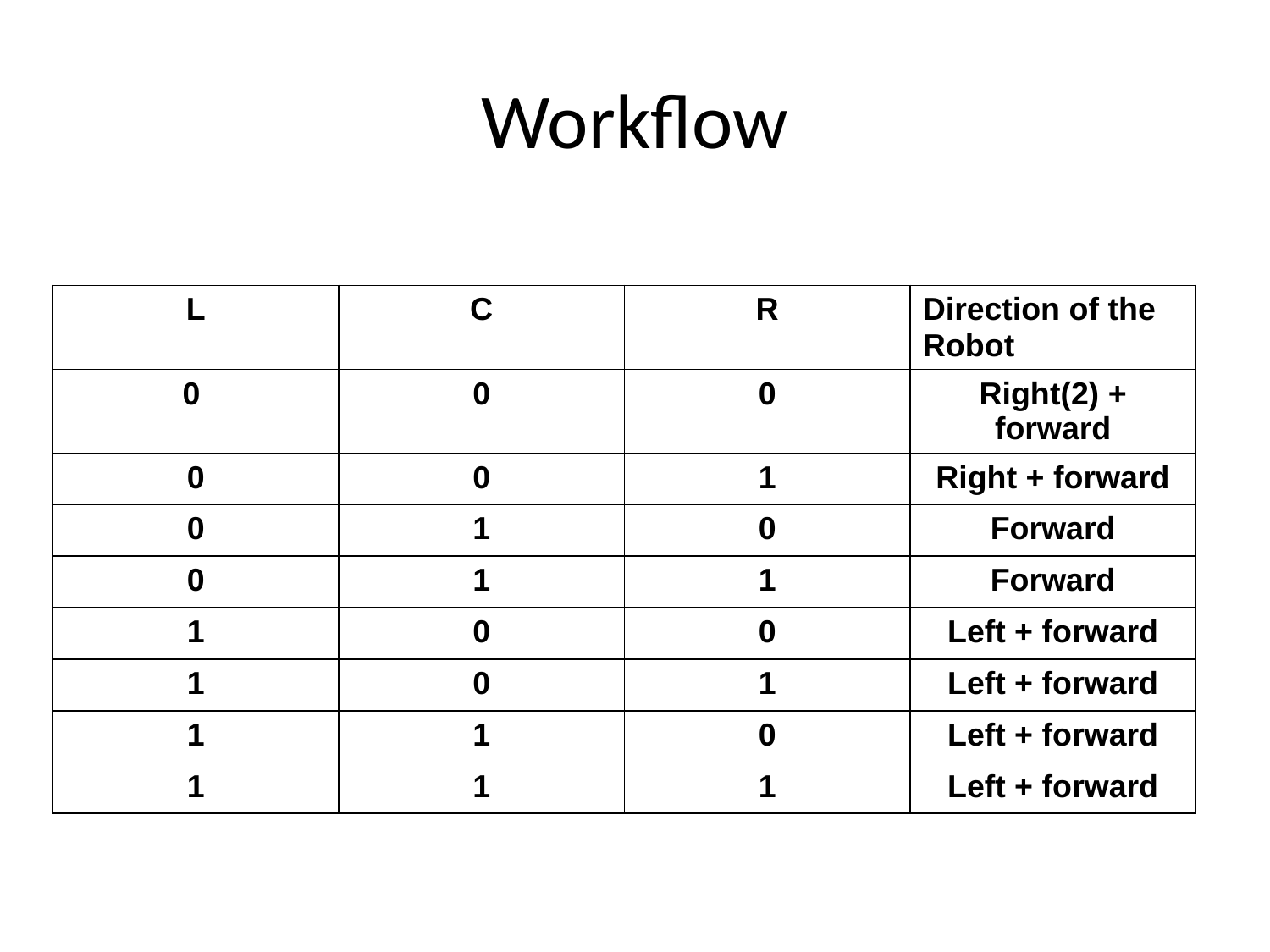

# Workflow
| L | C | R | Direction of the Robot |
| --- | --- | --- | --- |
| 0 | 0 | 0 | Right(2) + forward |
| 0 | 0 | 1 | Right + forward |
| 0 | 1 | 0 | Forward |
| 0 | 1 | 1 | Forward |
| 1 | 0 | 0 | Left + forward |
| 1 | 0 | 1 | Left + forward |
| 1 | 1 | 0 | Left + forward |
| 1 | 1 | 1 | Left + forward |